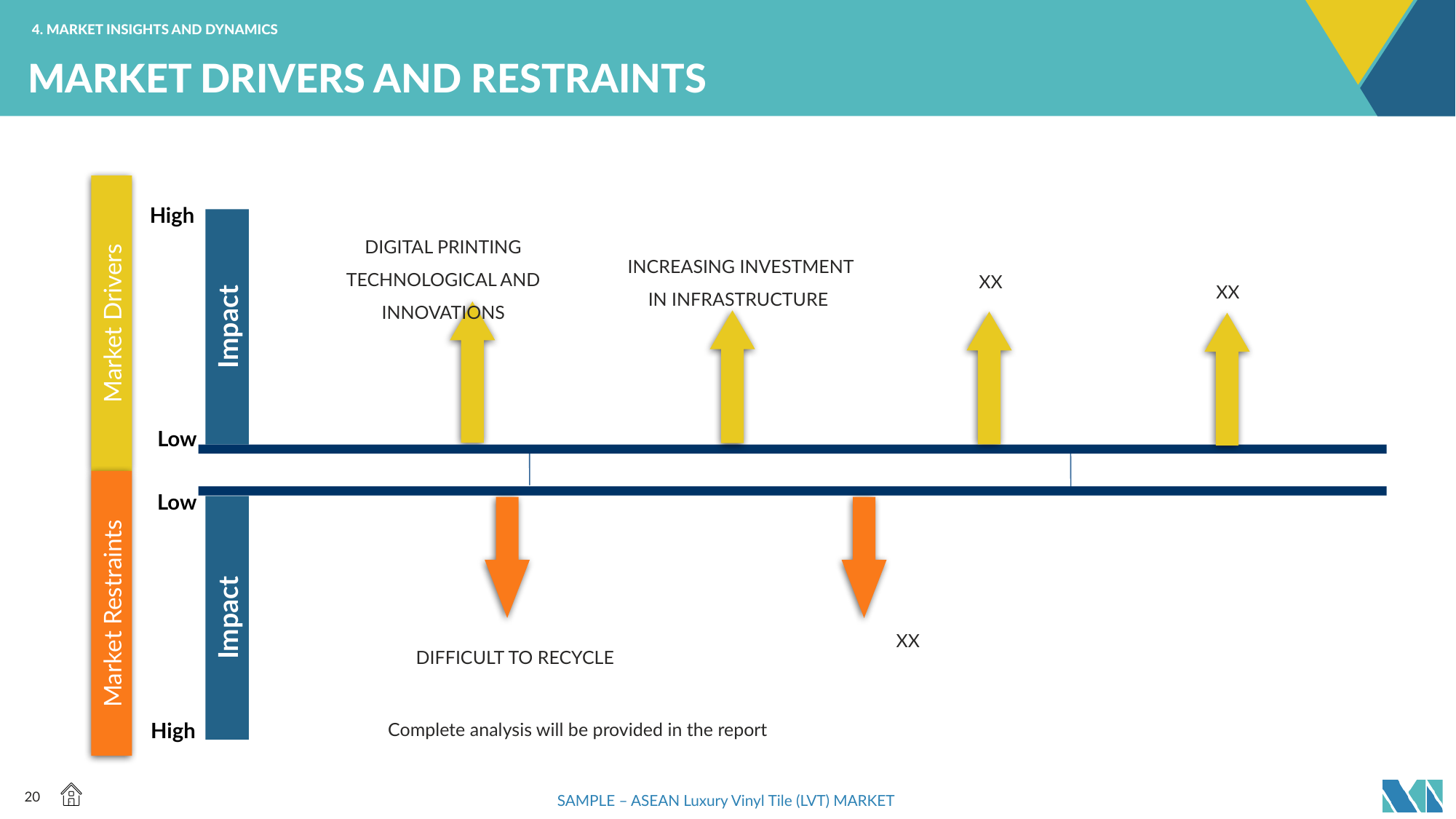

4. MARKET INSIGHTS and dynamics
MARKET DRIVERS AND RESTRAINTS
High

Market Drivers
Impact
Low

Low

Market Restraints
Impact
High

DIGITAL PRINTING TECHNOLOGICAL AND INNOVATIONS
INCREASING INVESTMENT IN INFRASTRUCTURE
XX
XX

XX
DIFFICULT TO RECYCLE
Complete analysis will be provided in the report